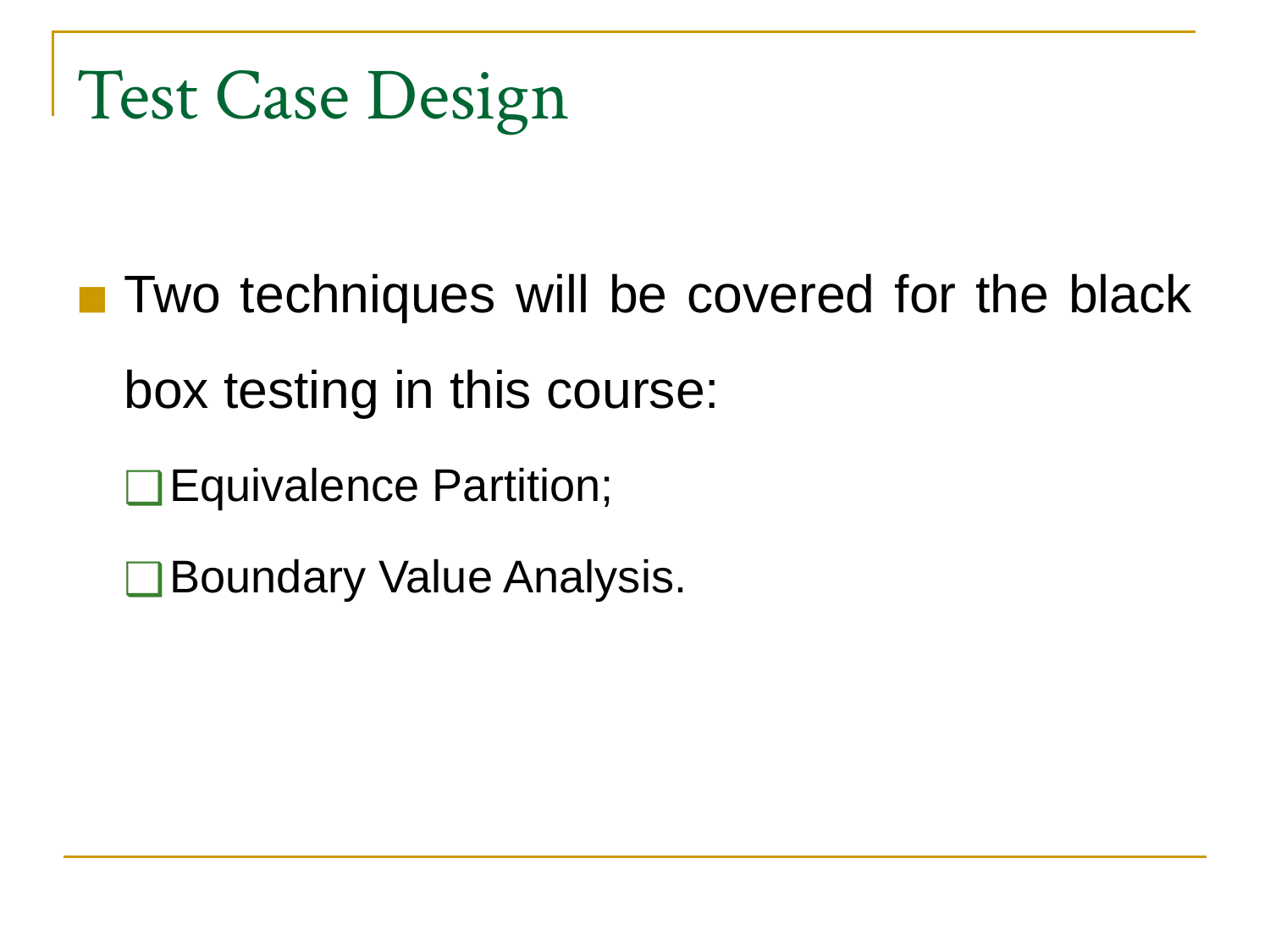

# Test Case Design
Two techniques will be covered for the black box testing in this course:
Equivalence Partition;
Boundary Value Analysis.